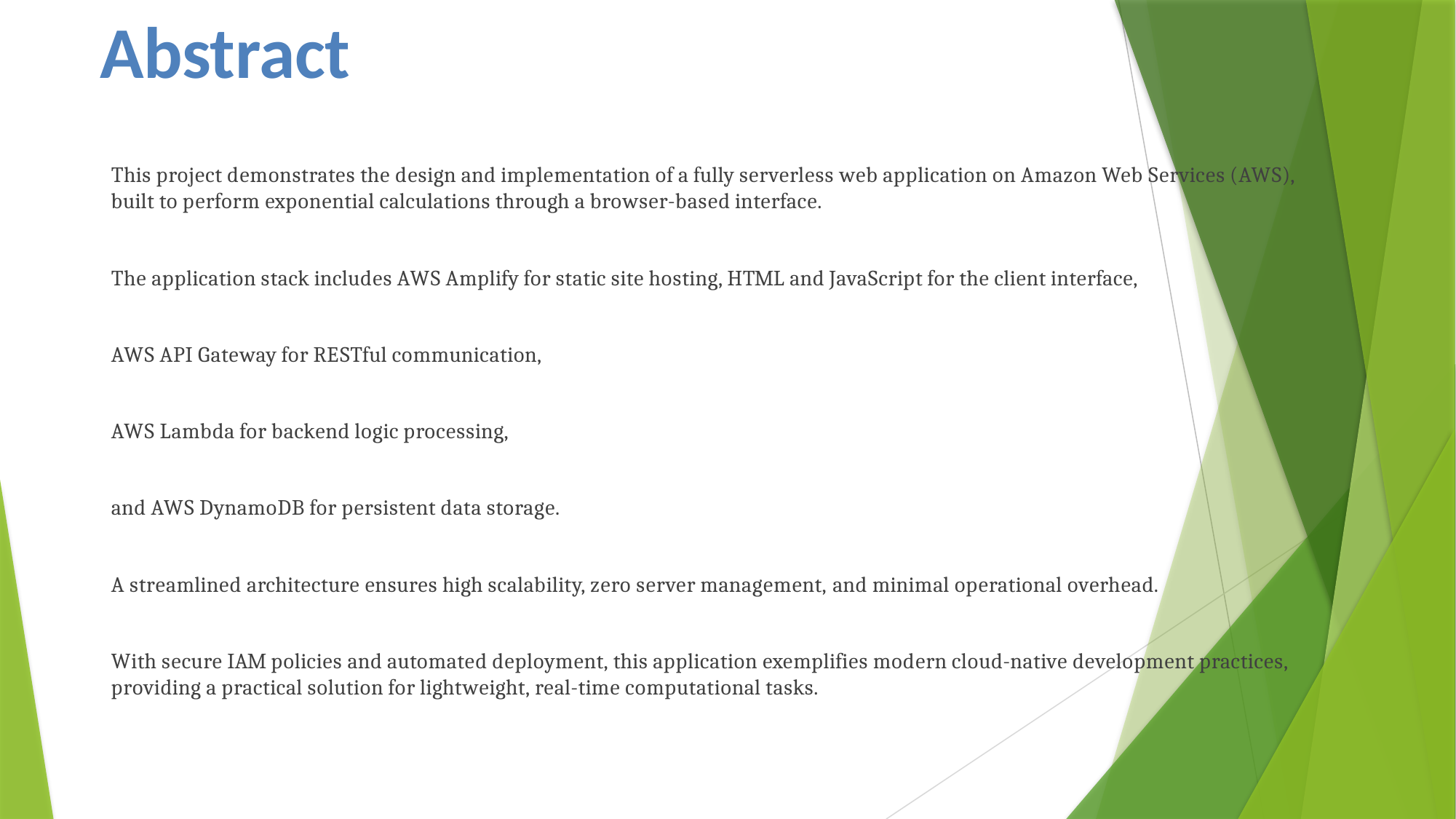

# Abstract
This project demonstrates the design and implementation of a fully serverless web application on Amazon Web Services (AWS), built to perform exponential calculations through a browser-based interface.

The application stack includes AWS Amplify for static site hosting, HTML and JavaScript for the client interface,

AWS API Gateway for RESTful communication,

AWS Lambda for backend logic processing,

and AWS DynamoDB for persistent data storage.

A streamlined architecture ensures high scalability, zero server management, and minimal operational overhead.

With secure IAM policies and automated deployment, this application exemplifies modern cloud-native development practices, providing a practical solution for lightweight, real-time computational tasks.